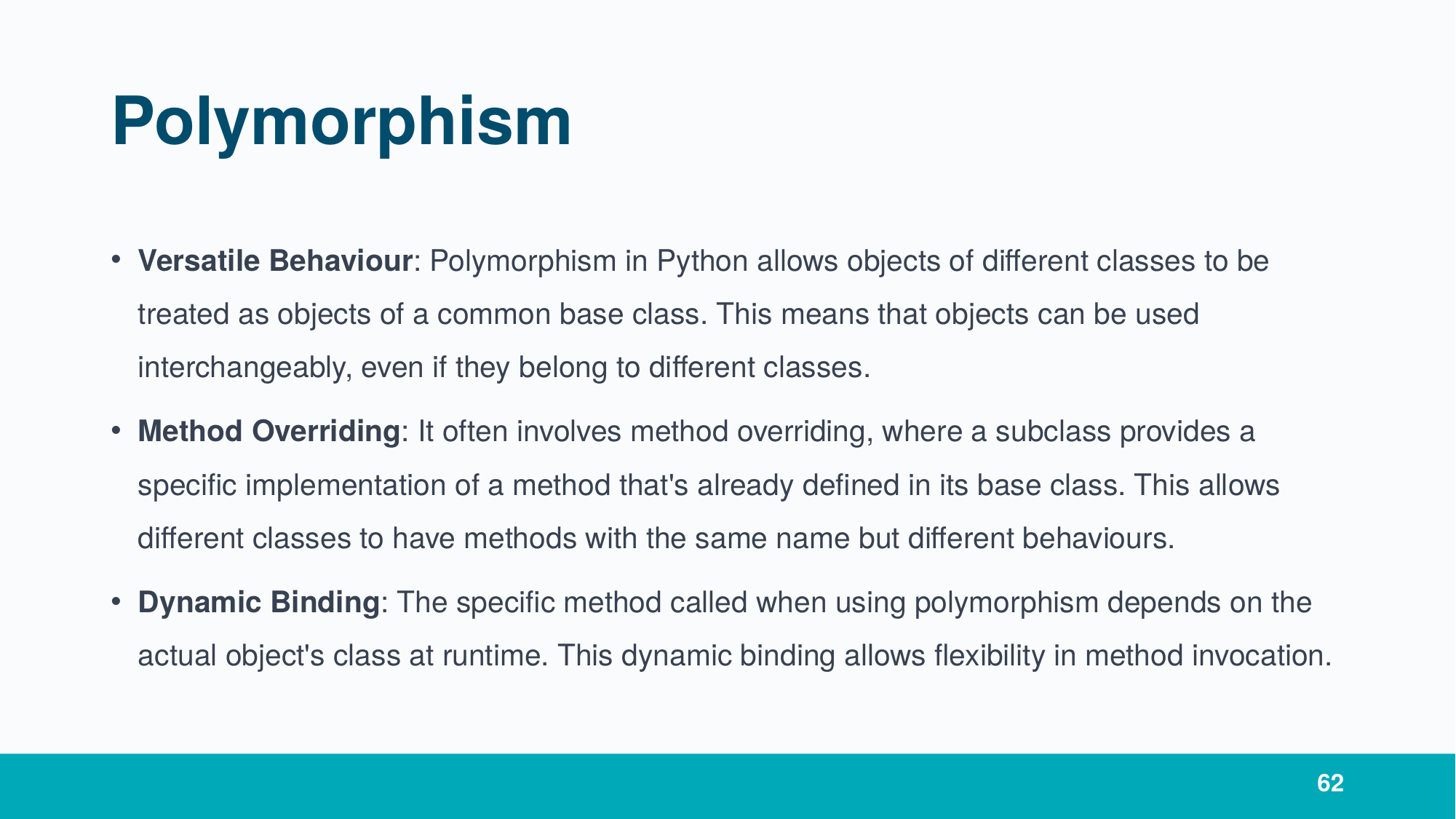

# Polymorphism
Versatile Behaviour: Polymorphism in Python allows objects of different classes to be treated as objects of a common base class. This means that objects can be used interchangeably, even if they belong to different classes.
Method Overriding: It often involves method overriding, where a subclass provides a specific implementation of a method that's already defined in its base class. This allows different classes to have methods with the same name but different behaviours.
Dynamic Binding: The specific method called when using polymorphism depends on the actual object's class at runtime. This dynamic binding allows flexibility in method invocation.
62